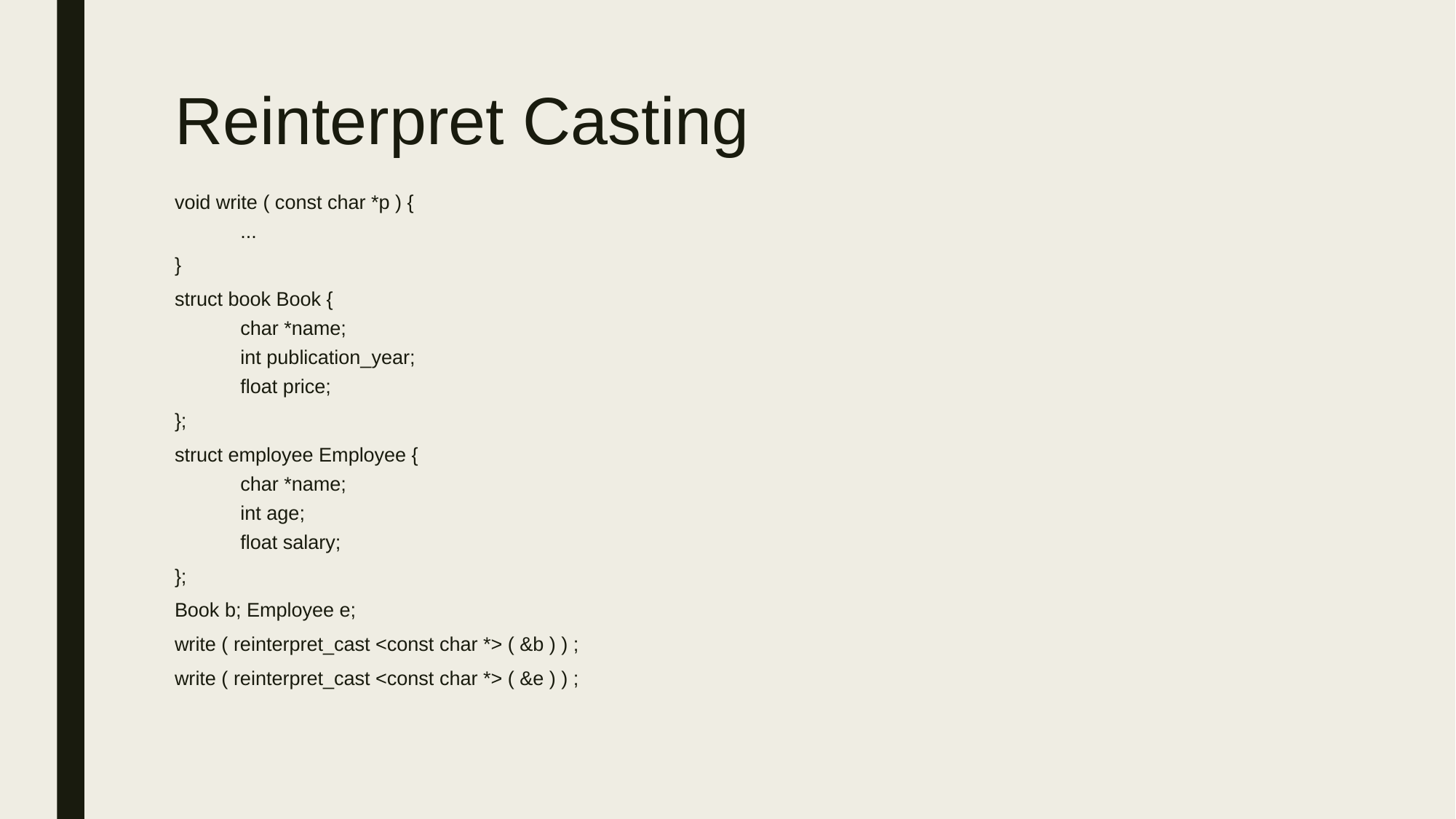

# Reinterpret Casting
void write ( const char *p ) {
...
}
struct book Book {
char *name;
int publication_year;
float price;
};
struct employee Employee {
char *name;
int age;
float salary;
};
Book b; Employee e;
write ( reinterpret_cast <const char *> ( &b ) ) ;
write ( reinterpret_cast <const char *> ( &e ) ) ;